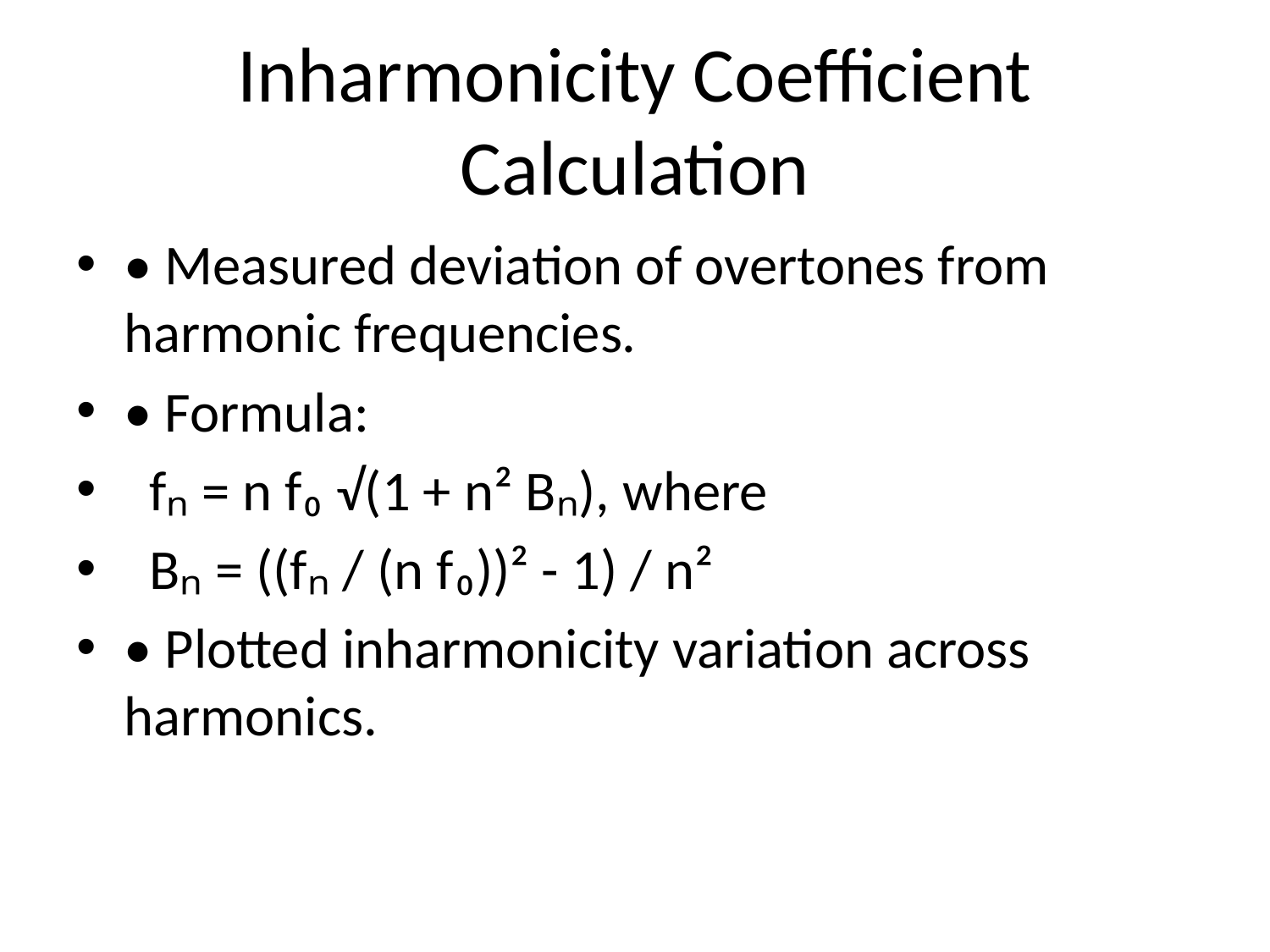

# Inharmonicity Coefficient Calculation
• Measured deviation of overtones from harmonic frequencies.
• Formula:
  fₙ = n f₀ √(1 + n² Bₙ), where
  Bₙ = ((fₙ / (n f₀))² - 1) / n²
• Plotted inharmonicity variation across harmonics.